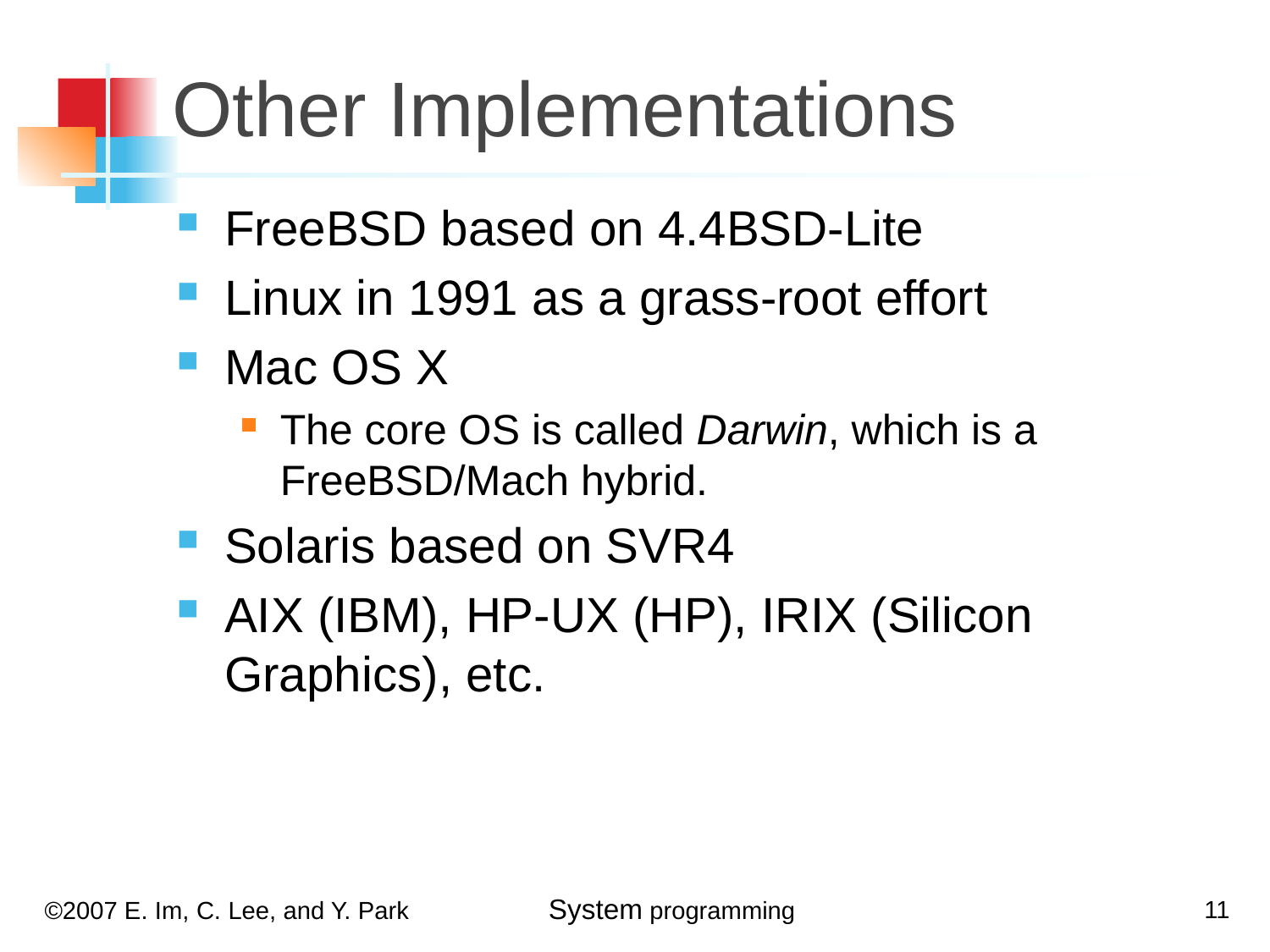

# Other Implementations
FreeBSD based on 4.4BSD-Lite
Linux in 1991 as a grass-root effort
Mac OS X
The core OS is called Darwin, which is a  FreeBSD/Mach hybrid.
Solaris based on SVR4
AIX (IBM), HP-UX (HP), IRIX (Silicon Graphics), etc.
11
©2007 E. Im, C. Lee, and Y. Park